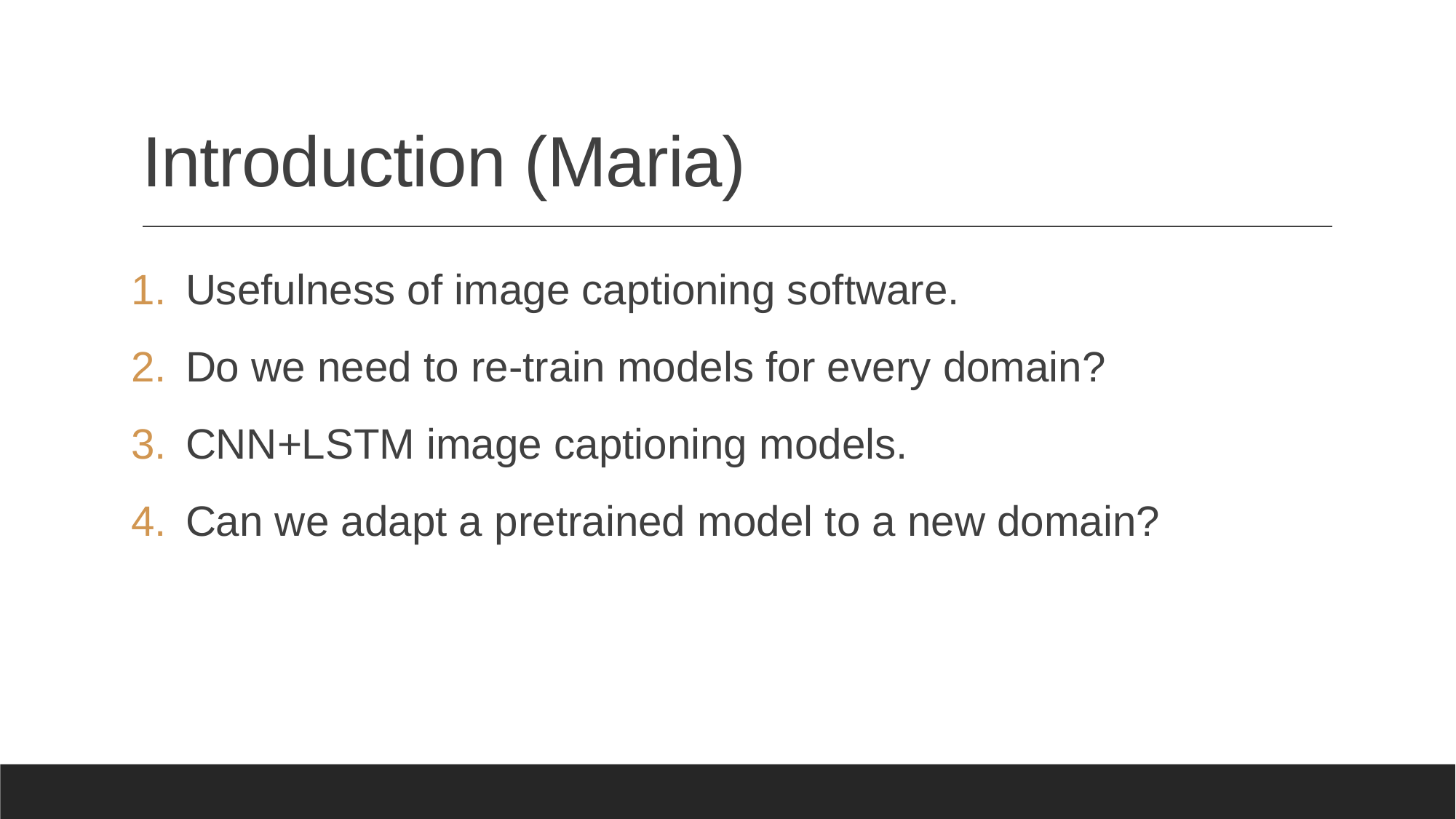

# Introduction (Maria)
Usefulness of image captioning software.
Do we need to re-train models for every domain?
CNN+LSTM image captioning models.
Can we adapt a pretrained model to a new domain?